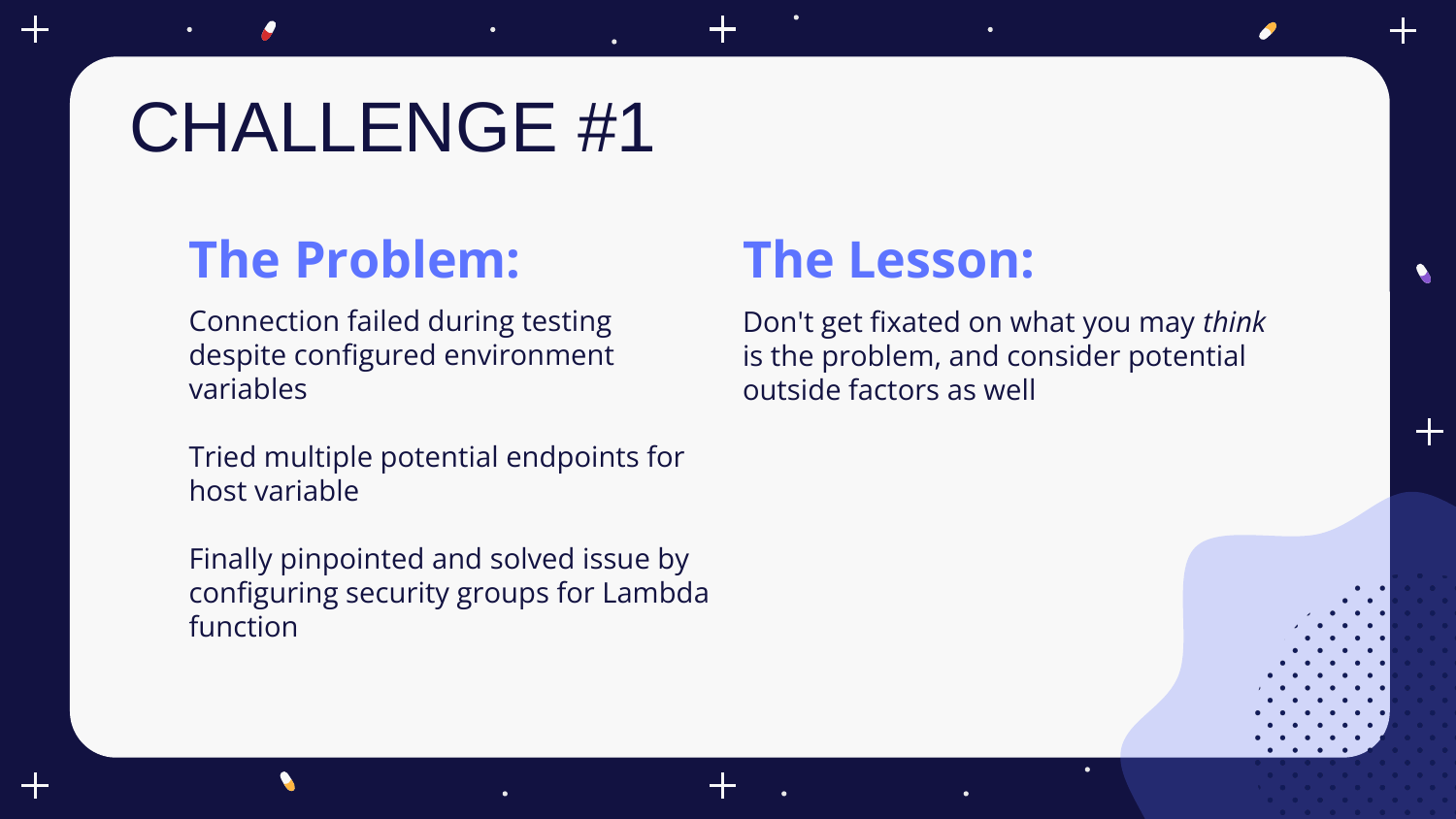

CHALLENGE #1
# The Problem:
The Lesson:
Connection failed during testing despite configured environment variables

Tried multiple potential endpoints for host variable

Finally pinpointed and solved issue by configuring security groups for Lambda function
Don't get fixated on what you may think is the problem, and consider potential outside factors as well